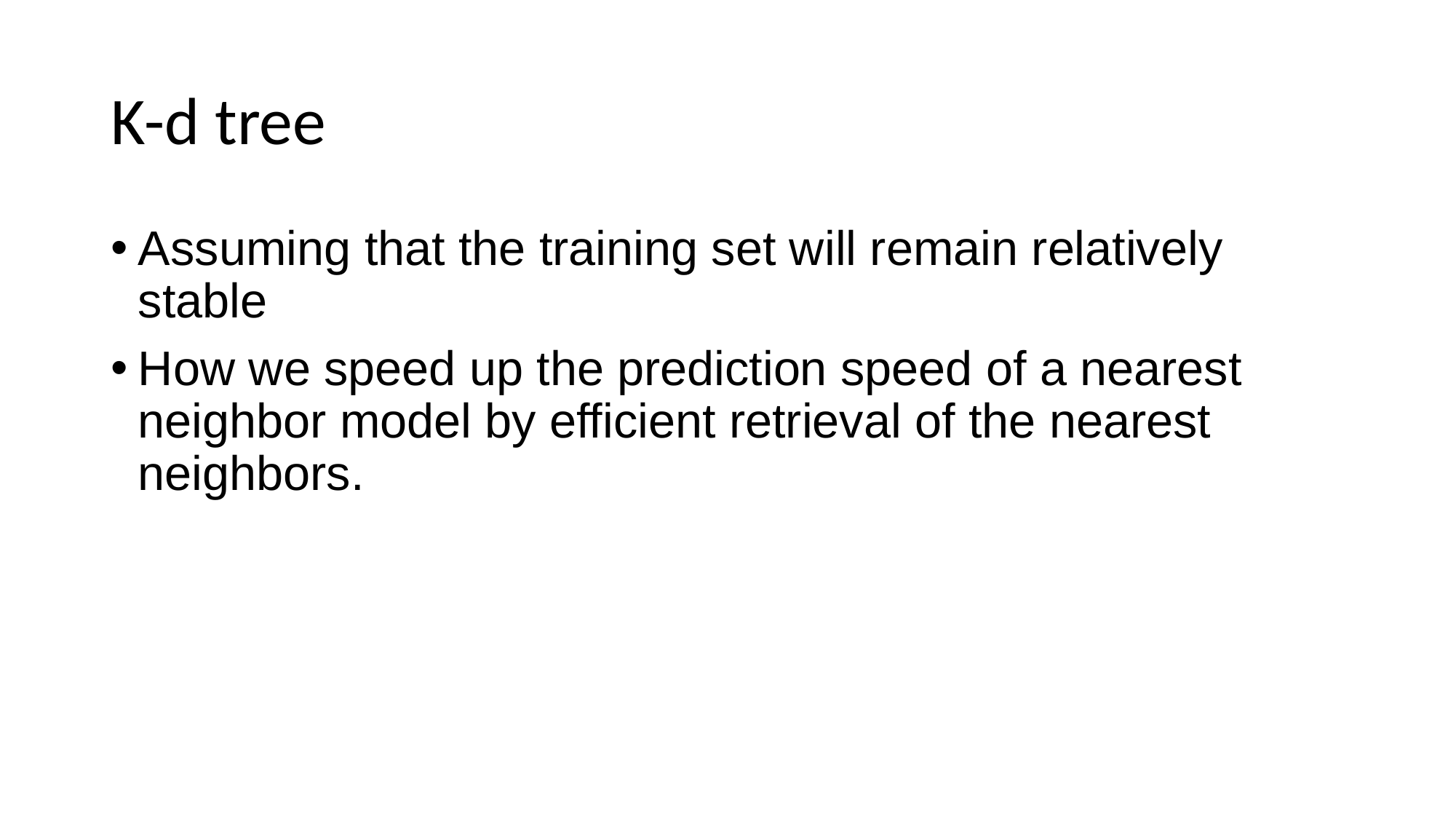

# K-d tree
Assuming that the training set will remain relatively stable
How we speed up the prediction speed of a nearest neighbor model by efficient retrieval of the nearest neighbors.